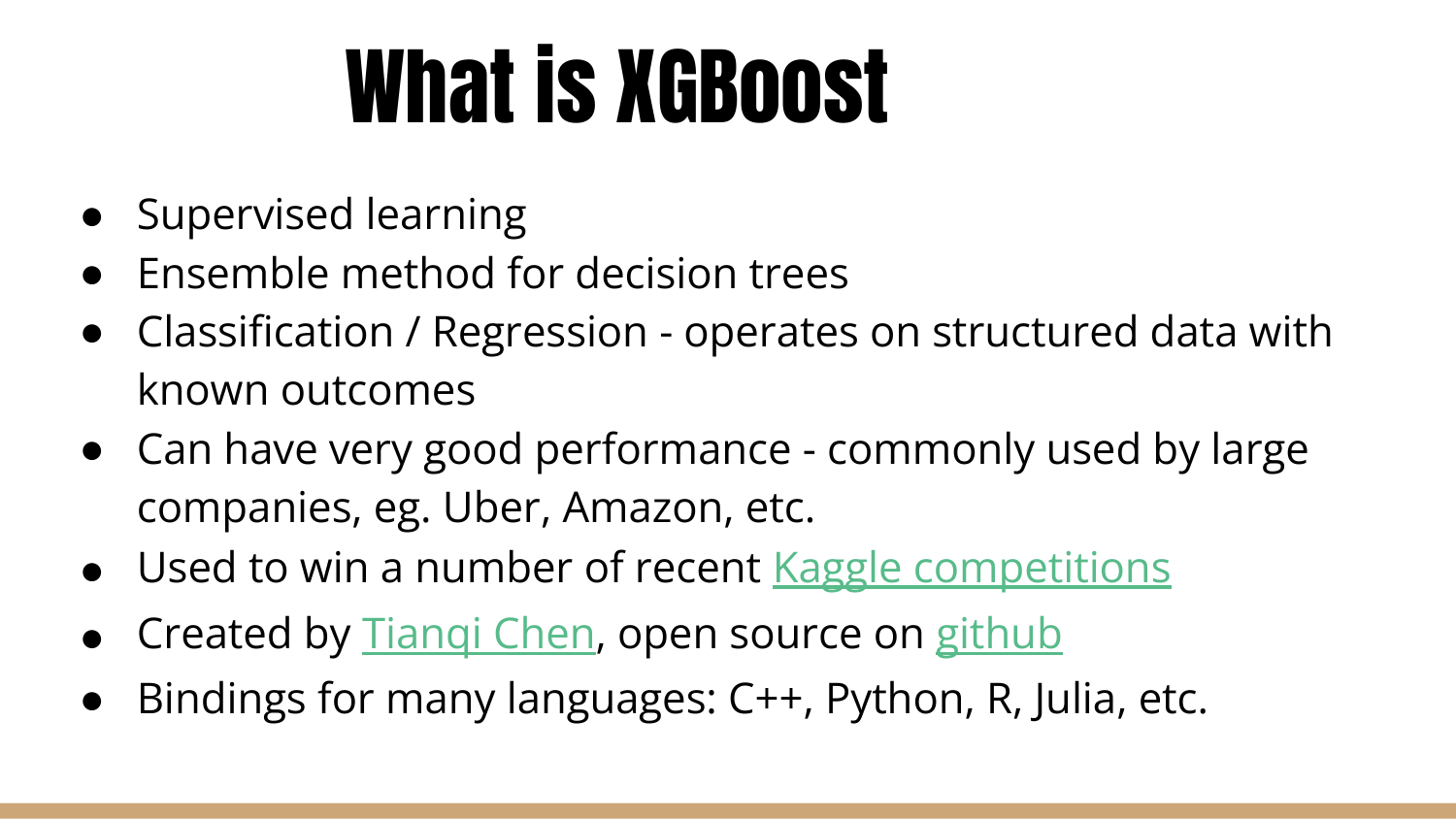

What is XGBoost
Supervised learning
Ensemble method for decision trees
Classification / Regression - operates on structured data with known outcomes
Can have very good performance - commonly used by large companies, eg. Uber, Amazon, etc.
Used to win a number of recent Kaggle competitions
Created by Tianqi Chen, open source on github
Bindings for many languages: C++, Python, R, Julia, etc.